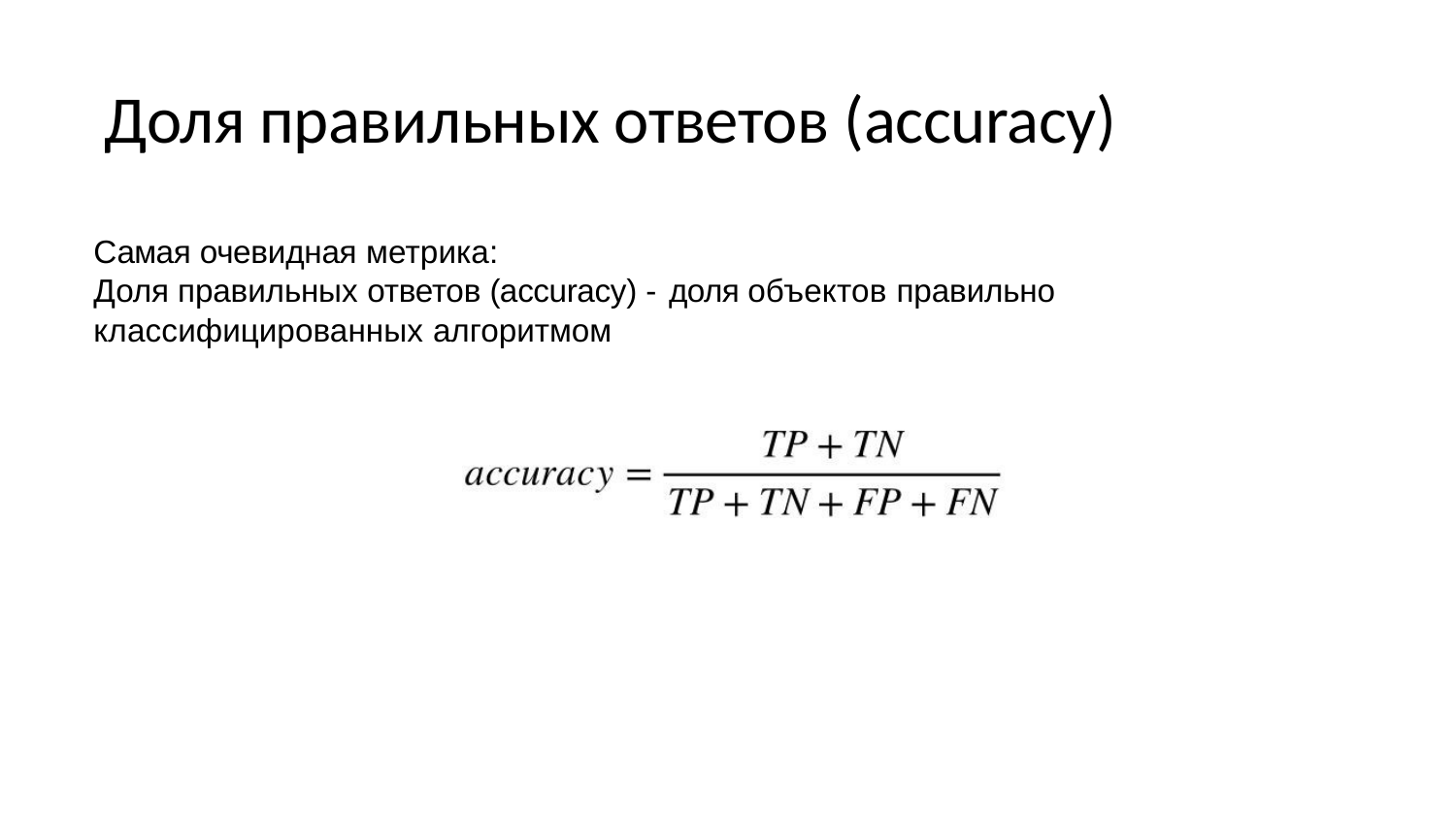

Доля правильных ответов (accuracy)
Самая очевидная метрика:
Доля правильных ответов (accuracy) - доля объектов правильно  классифицированных алгоритмом